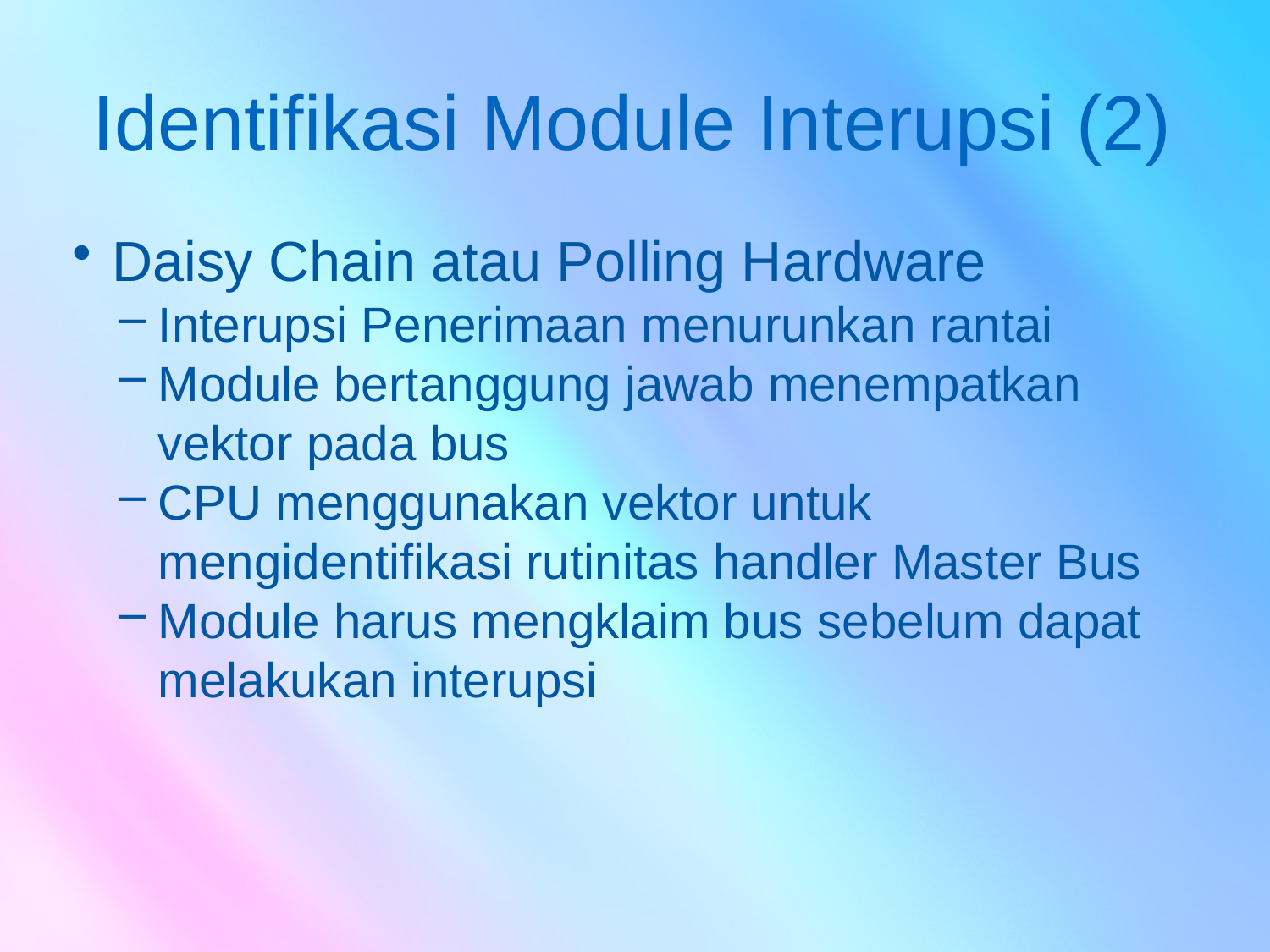

# Identifikasi Module Interupsi (2)
Daisy Chain atau Polling Hardware
Interupsi Penerimaan menurunkan rantai
Module bertanggung jawab menempatkan vektor pada bus
CPU menggunakan vektor untuk mengidentifikasi rutinitas handler Master Bus
Module harus mengklaim bus sebelum dapat melakukan interupsi